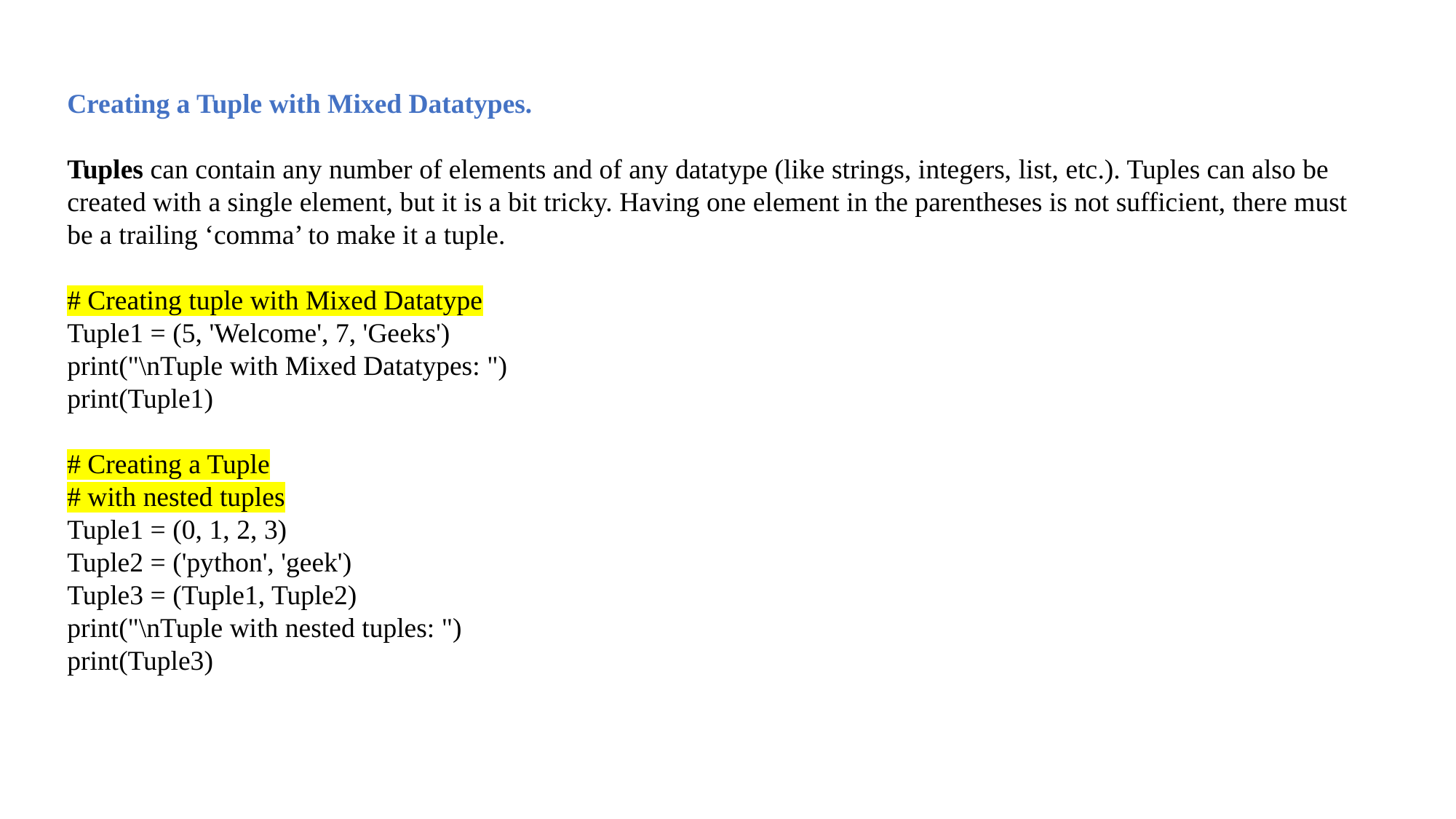

Creating a Tuple with Mixed Datatypes.

Tuples can contain any number of elements and of any datatype (like strings, integers, list, etc.). Tuples can also be created with a single element, but it is a bit tricky. Having one element in the parentheses is not sufficient, there must be a trailing ‘comma’ to make it a tuple.

# Creating tuple with Mixed Datatype
Tuple1 = (5, 'Welcome', 7, 'Geeks')
print("\nTuple with Mixed Datatypes: ")
print(Tuple1)

# Creating a Tuple
# with nested tuples
Tuple1 = (0, 1, 2, 3)
Tuple2 = ('python', 'geek')
Tuple3 = (Tuple1, Tuple2)
print("\nTuple with nested tuples: ")
print(Tuple3)